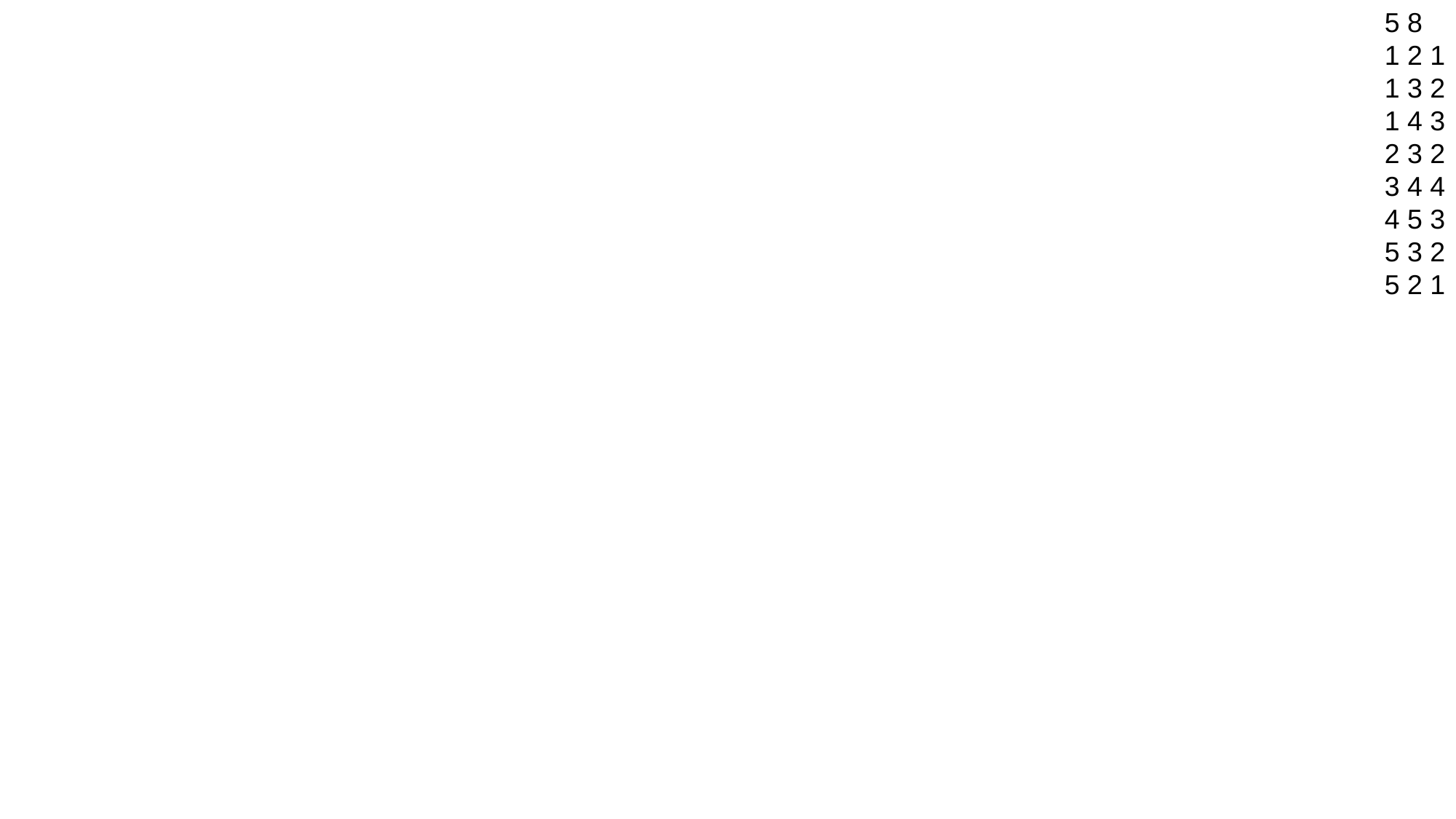

5 8
1 2 1
1 3 2
1 4 3
2 3 2
3 4 4
4 5 3
5 3 2
5 2 1